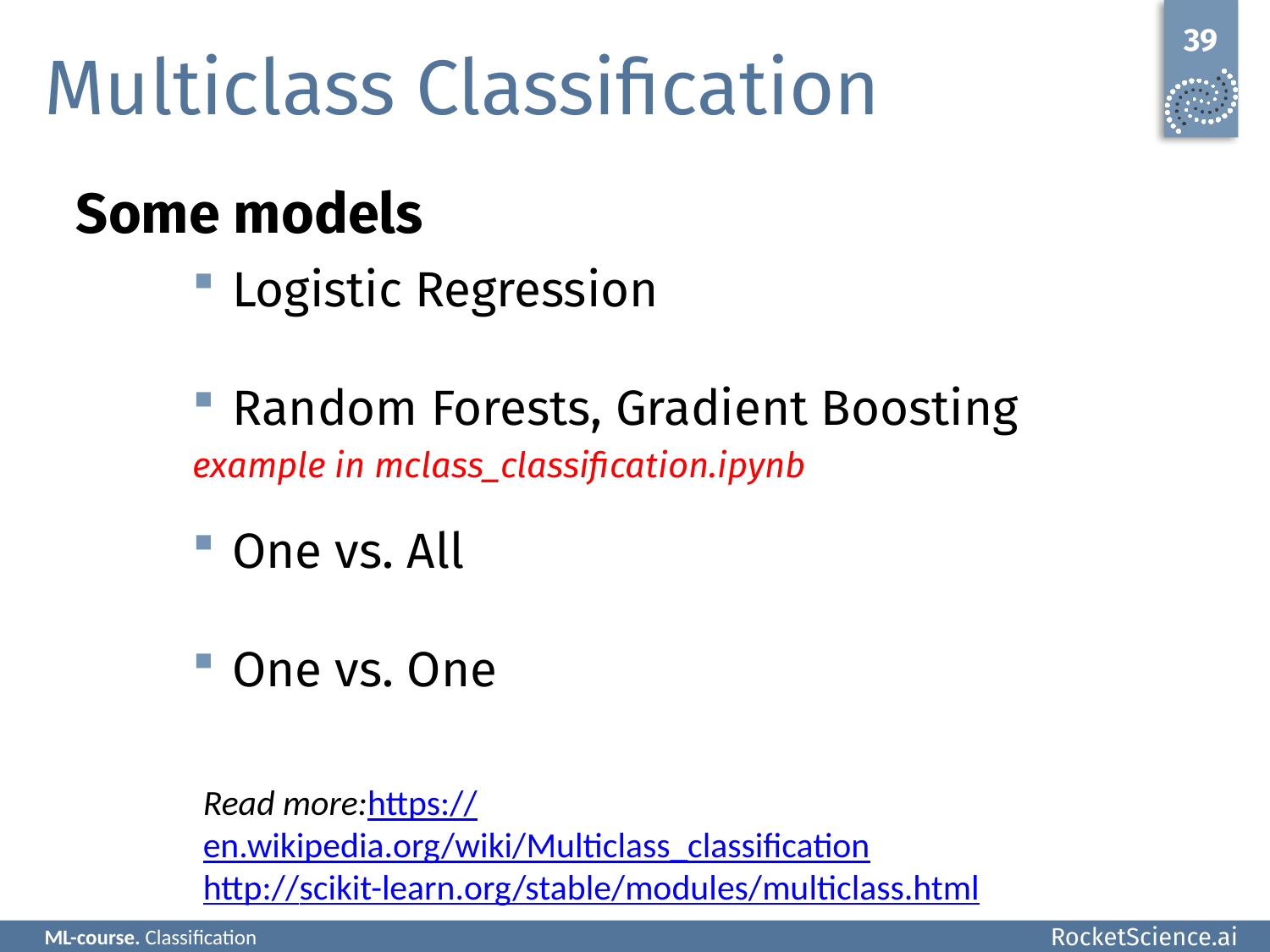

39
# Multiclass Classification
Some models
Logistic Regression

Random Forests, Gradient Boosting
example in mclass_classification.ipynb

One vs. All

One vs. One
Read more:
https://en.wikipedia.org/wiki/Multiclass_classification
http://scikit-learn.org/stable/modules/multiclass.html
ML-course. Classification